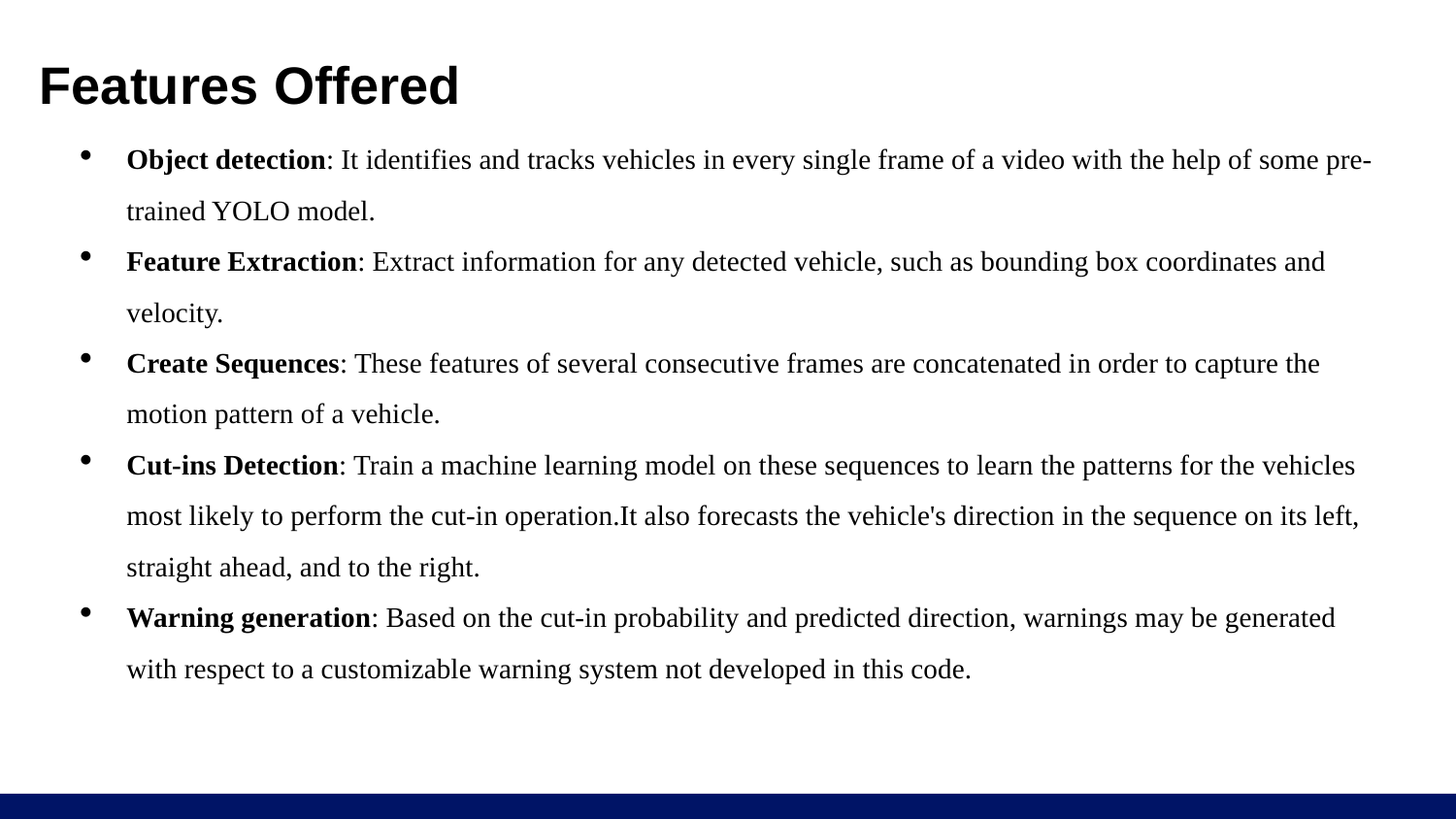

# Features Offered
Object detection: It identifies and tracks vehicles in every single frame of a video with the help of some pre-trained YOLO model.
Feature Extraction: Extract information for any detected vehicle, such as bounding box coordinates and velocity.
Create Sequences: These features of several consecutive frames are concatenated in order to capture the motion pattern of a vehicle.
Cut-ins Detection: Train a machine learning model on these sequences to learn the patterns for the vehicles most likely to perform the cut-in operation.It also forecasts the vehicle's direction in the sequence on its left, straight ahead, and to the right.
Warning generation: Based on the cut-in probability and predicted direction, warnings may be generated with respect to a customizable warning system not developed in this code.